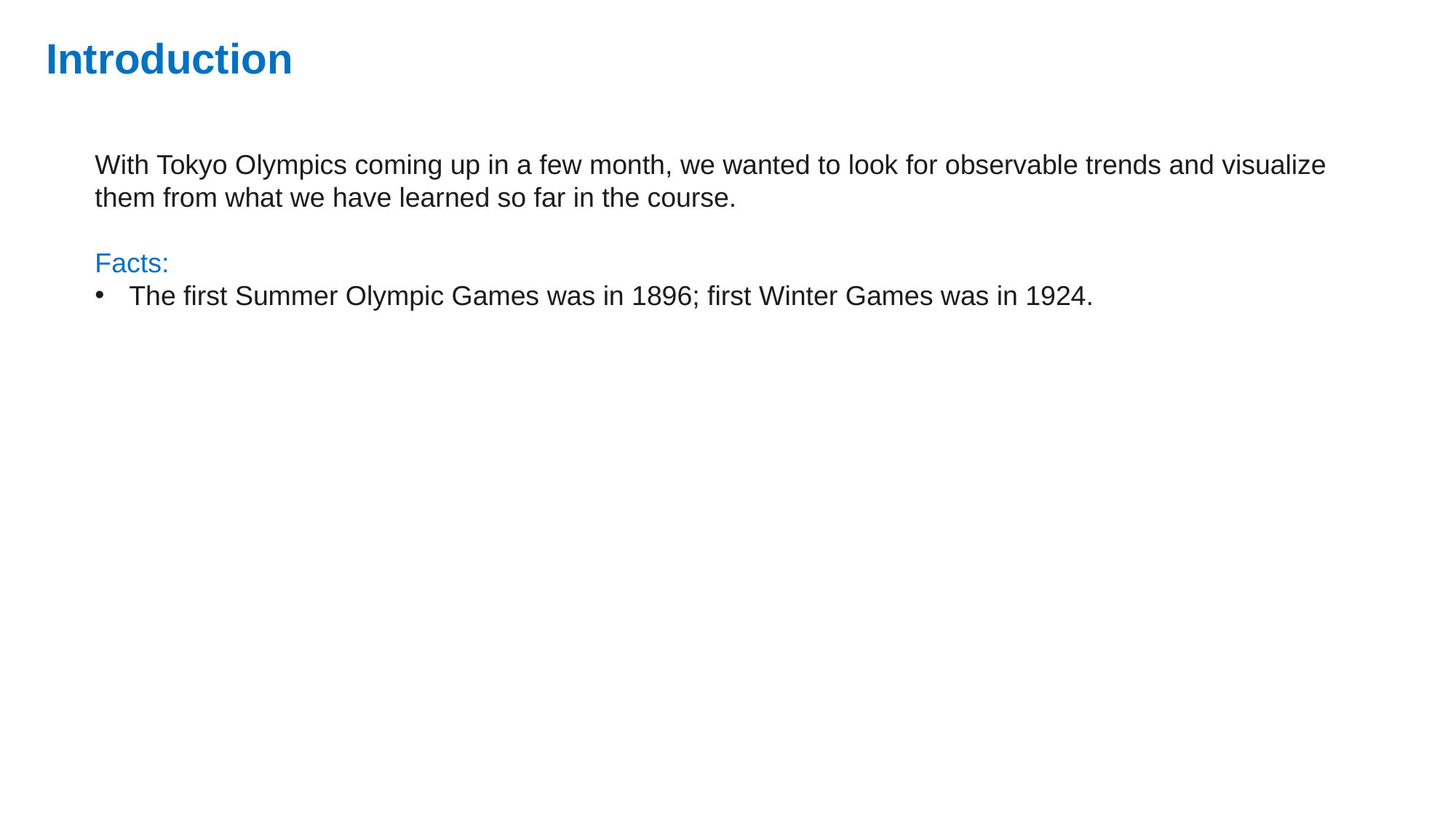

Introduction
With Tokyo Olympics coming up in a few month, we wanted to look for observable trends and visualize them from what we have learned so far in the course.

Facts:
The first Summer Olympic Games was in 1896; first Winter Games was in 1924.